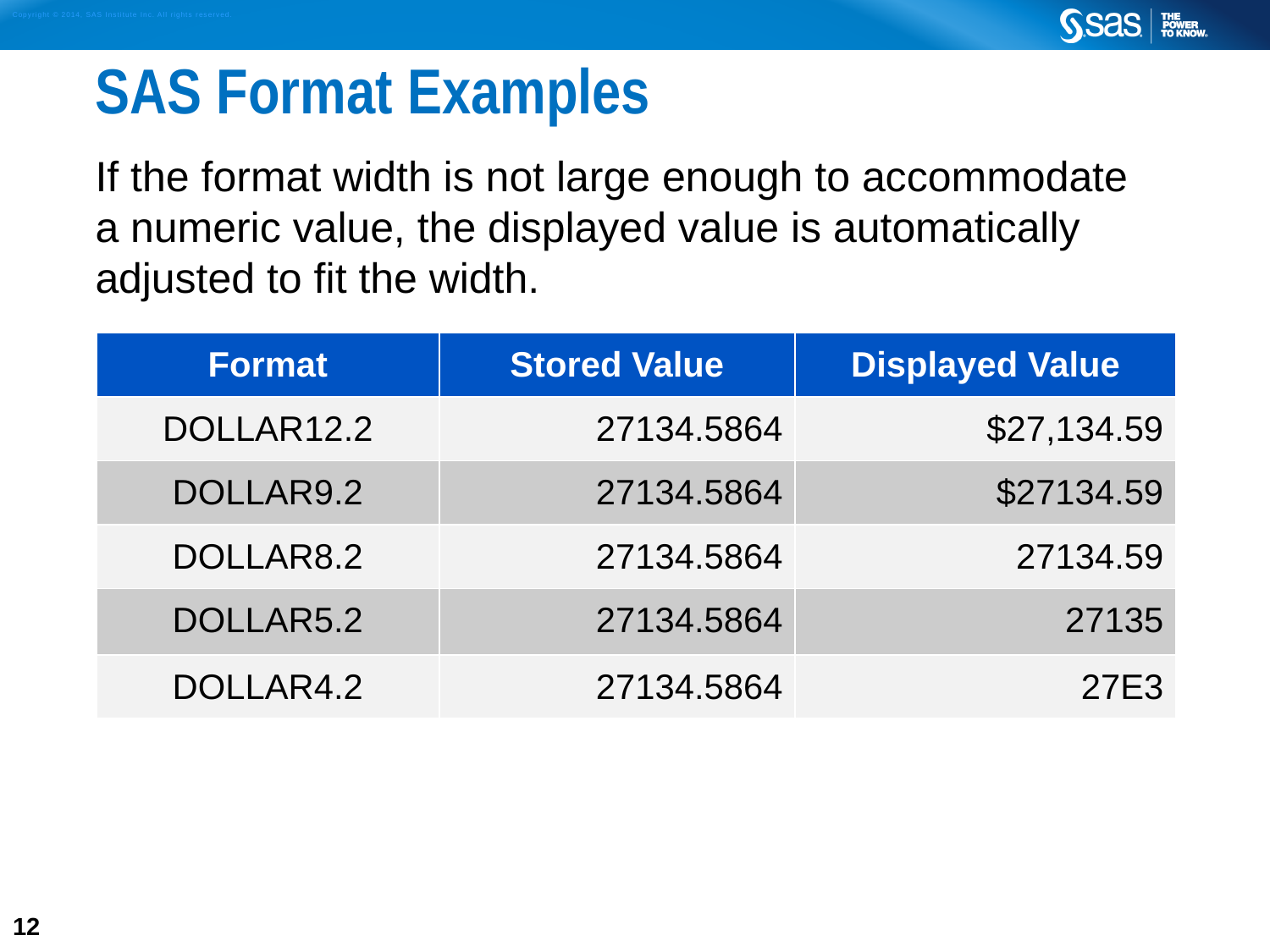

# SAS Format Examples
If the format width is not large enough to accommodate
a numeric value, the displayed value is automatically adjusted to fit the width.
| Format | Stored Value | Displayed Value |
| --- | --- | --- |
| DOLLAR12.2 | 27134.5864 | $27,134.59 |
| DOLLAR9.2 | 27134.5864 | $27134.59 |
| DOLLAR8.2 | 27134.5864 | 27134.59 |
| DOLLAR5.2 | 27134.5864 | 27135 |
| DOLLAR4.2 | 27134.5864 | 27E3 |